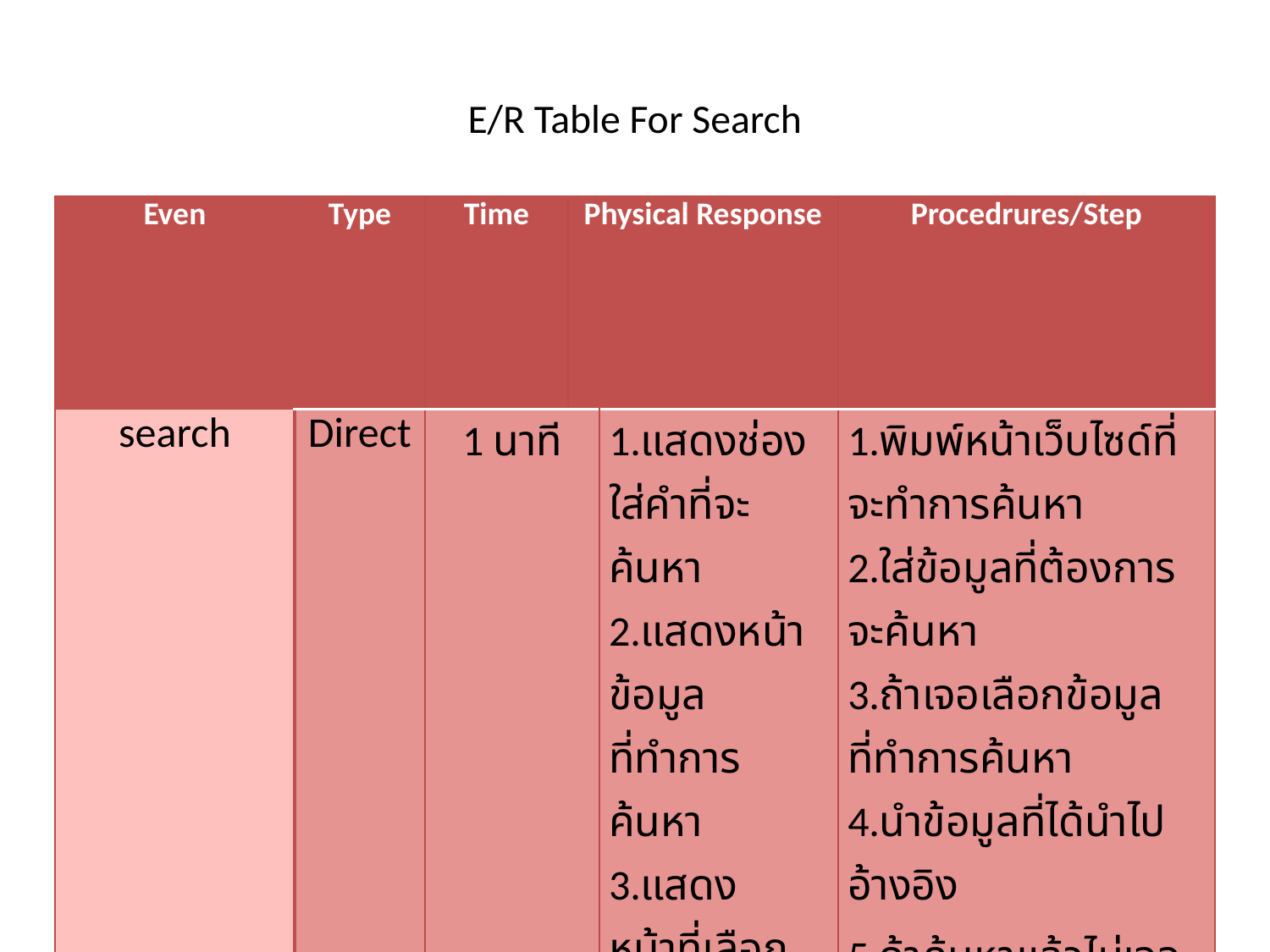

# E/R Table For Search
| Even | Type | Time | Physical Response |  | Procedrures/Step |
| --- | --- | --- | --- | --- | --- |
| search | Direct | 1 นาที |  | 1.แสดงช่องใส่คำที่จะค้นหา 2.แสดงหน้าข้อมูลที่ทำการค้นหา 3.แสดงหน้าที่เลือกจากการค้นหา 4.แสดงคำว่าไม่สามารถค้นหาได้ | 1.พิมพ์หน้าเว็บไซด์ที่จะทำการค้นหา 2.ใส่ข้อมูลที่ต้องการจะค้นหา 3.ถ้าเจอเลือกข้อมูลที่ทำการค้นหา 4.นำข้อมูลที่ได้นำไปอ้างอิง 5.ถ้าค้นหาแล้วไม่เจอ |